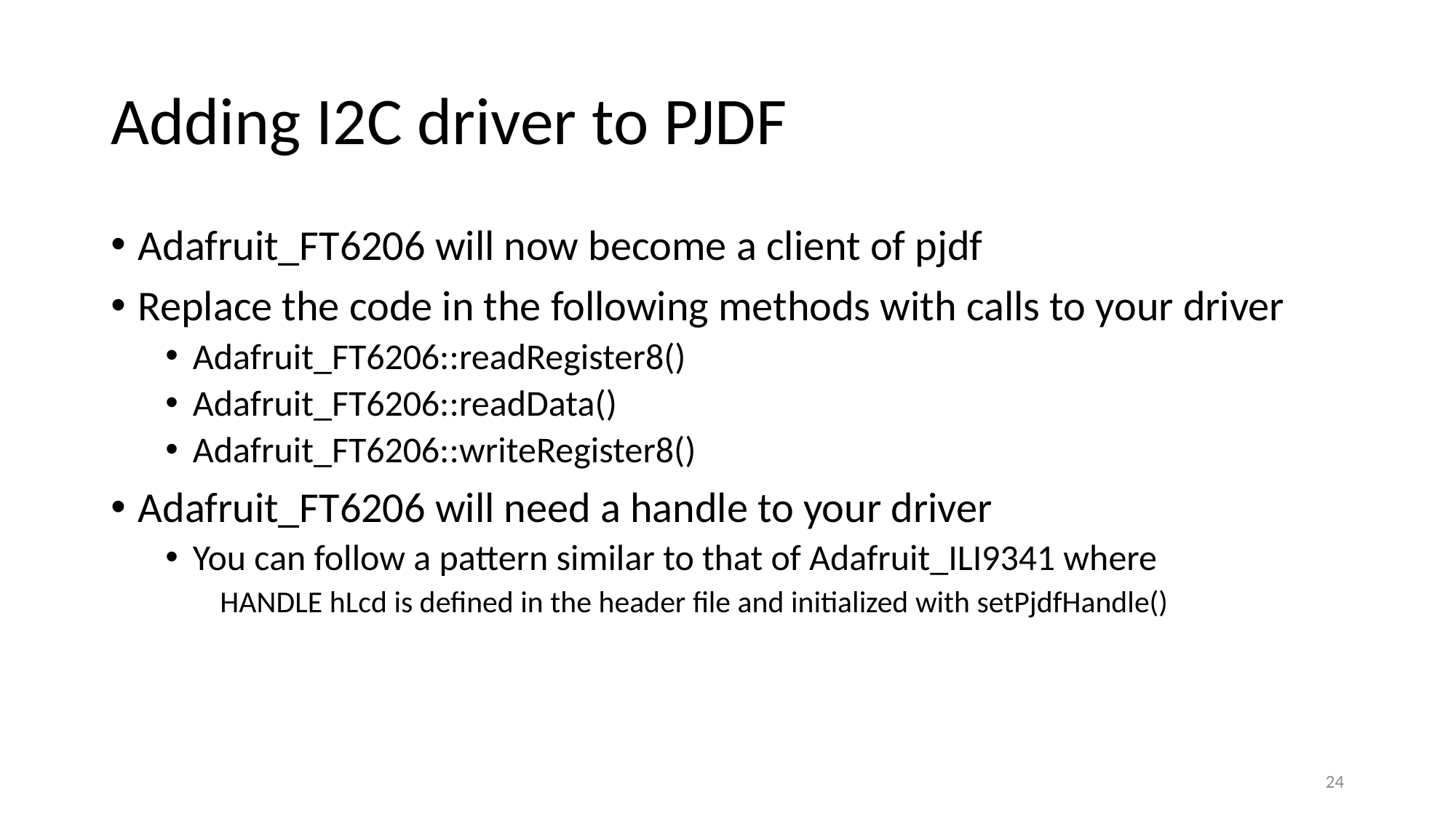

# Adding I2C driver to PJDF
Adafruit_FT6206 will now become a client of pjdf
Replace the code in the following methods with calls to your driver
Adafruit_FT6206::readRegister8()
Adafruit_FT6206::readData()
Adafruit_FT6206::writeRegister8()
Adafruit_FT6206 will need a handle to your driver
You can follow a pattern similar to that of Adafruit_ILI9341 where
HANDLE hLcd is defined in the header file and initialized with setPjdfHandle()

24